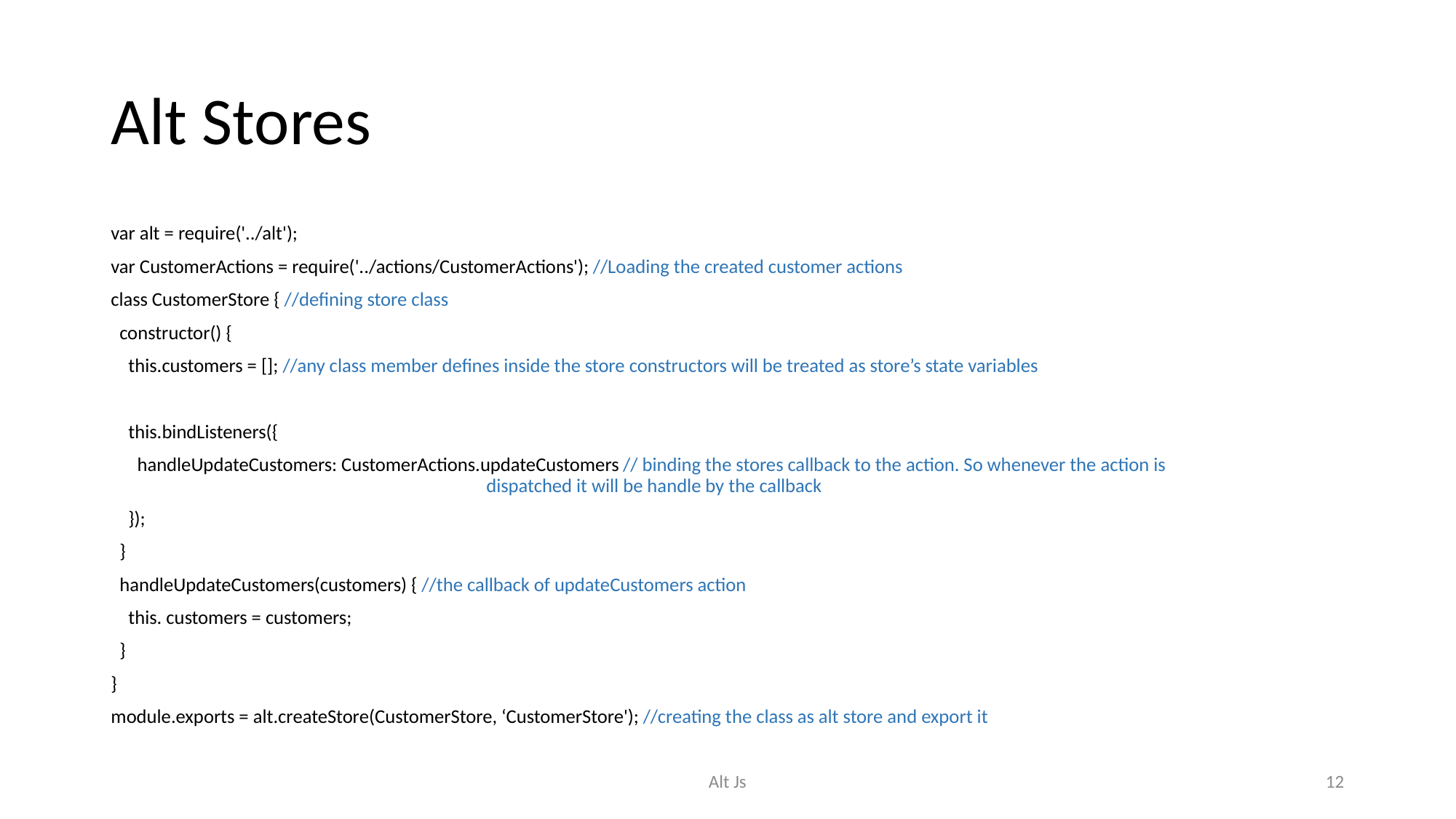

# Alt Stores
var alt = require('../alt');
var CustomerActions = require('../actions/CustomerActions'); //Loading the created customer actions
class CustomerStore { //defining store class
  constructor() {
    this.customers = []; //any class member defines inside the store constructors will be treated as store’s state variables

    this.bindListeners({
      handleUpdateCustomers: CustomerActions.updateCustomers // binding the stores callback to the action. So whenever the action is 						      dispatched it will be handle by the callback
    });
  }
  handleUpdateCustomers(customers) { //the callback of updateCustomers action
    this. customers = customers;
  }
}
module.exports = alt.createStore(CustomerStore, ‘CustomerStore'); //creating the class as alt store and export it
Alt Js
12